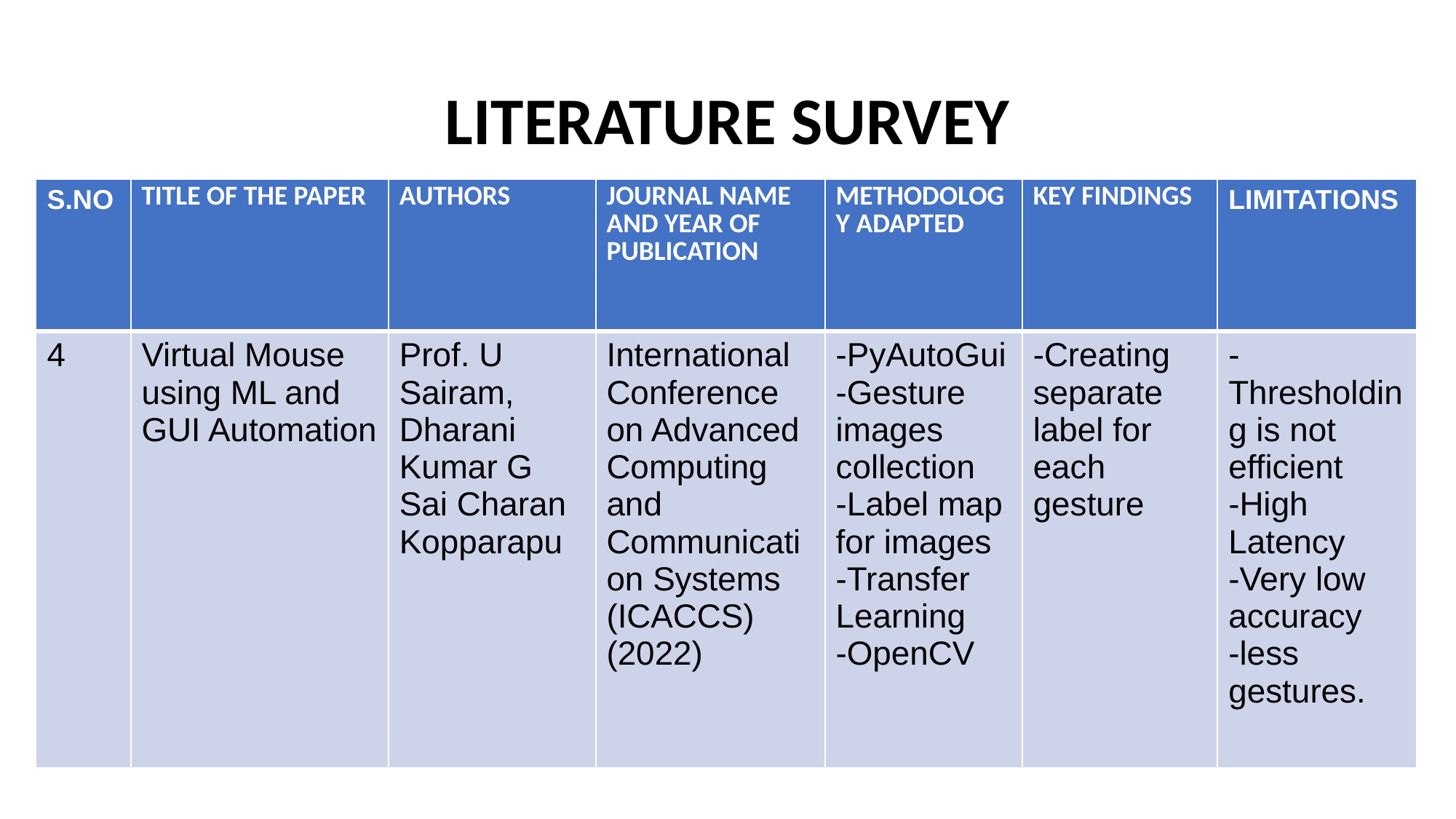

# LITERATURE SURVEY
| S.NO | TITLE OF THE PAPER | AUTHORS | JOURNAL NAME AND YEAR OF PUBLICATION | METHODOLOGY ADAPTED | KEY FINDINGS | LIMITATIONS |
| --- | --- | --- | --- | --- | --- | --- |
| 4 | Virtual Mouse using ML and GUI Automation | Prof. U Sairam, Dharani Kumar G Sai Charan Kopparapu | International Conference on Advanced Computing and Communication Systems (ICACCS) (2022) | -PyAutoGui -Gesture images collection -Label map for images -Transfer Learning -OpenCV | -Creating separate label for each gesture | -Thresholding is not efficient -High Latency -Very low accuracy -less gestures. |